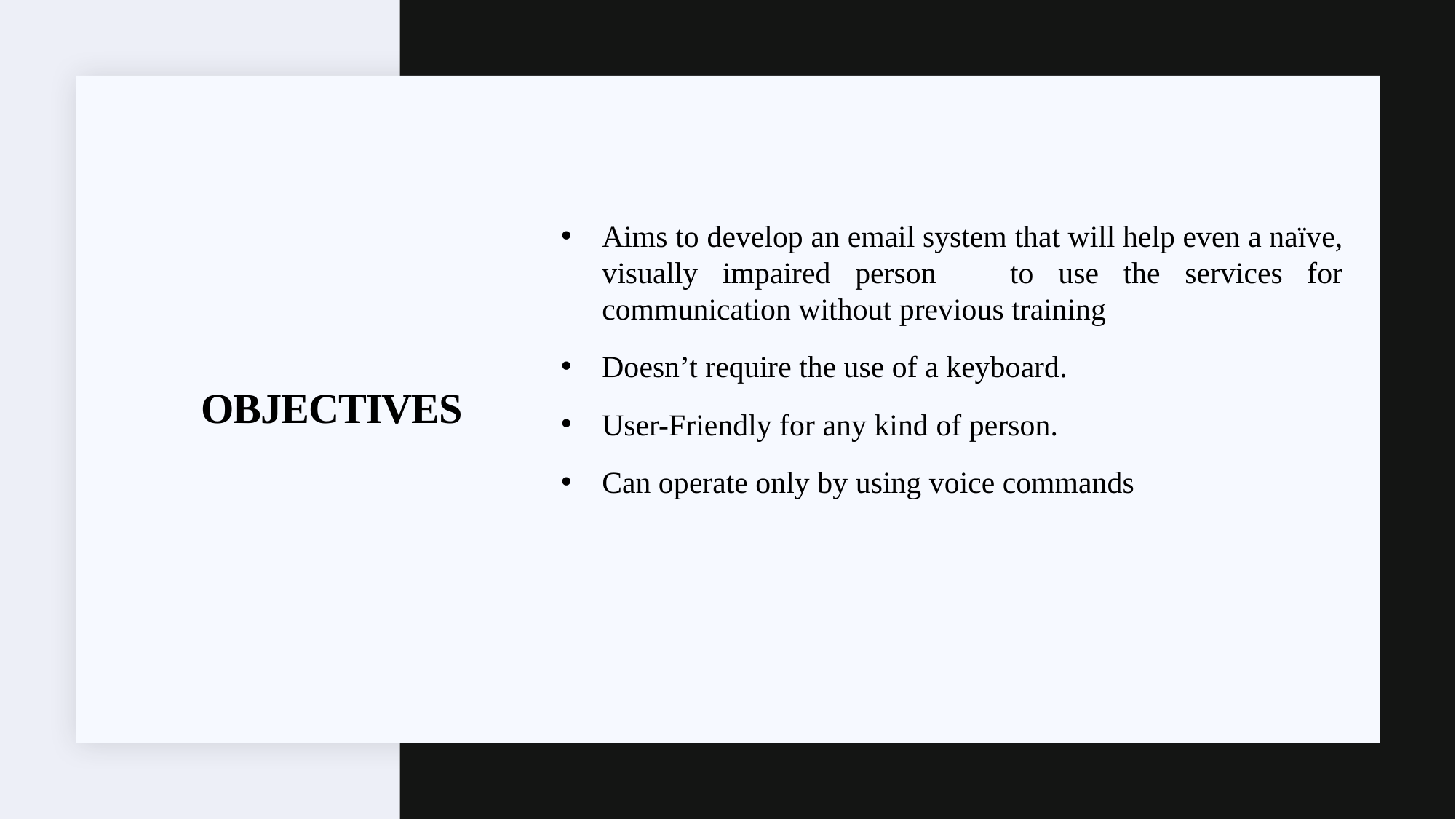

Aims to develop an email system that will help even a naïve, visually impaired person   to use the services for communication without previous training
Doesn’t require the use of a keyboard.
User-Friendly for any kind of person.
Can operate only by using voice commands

# objectives